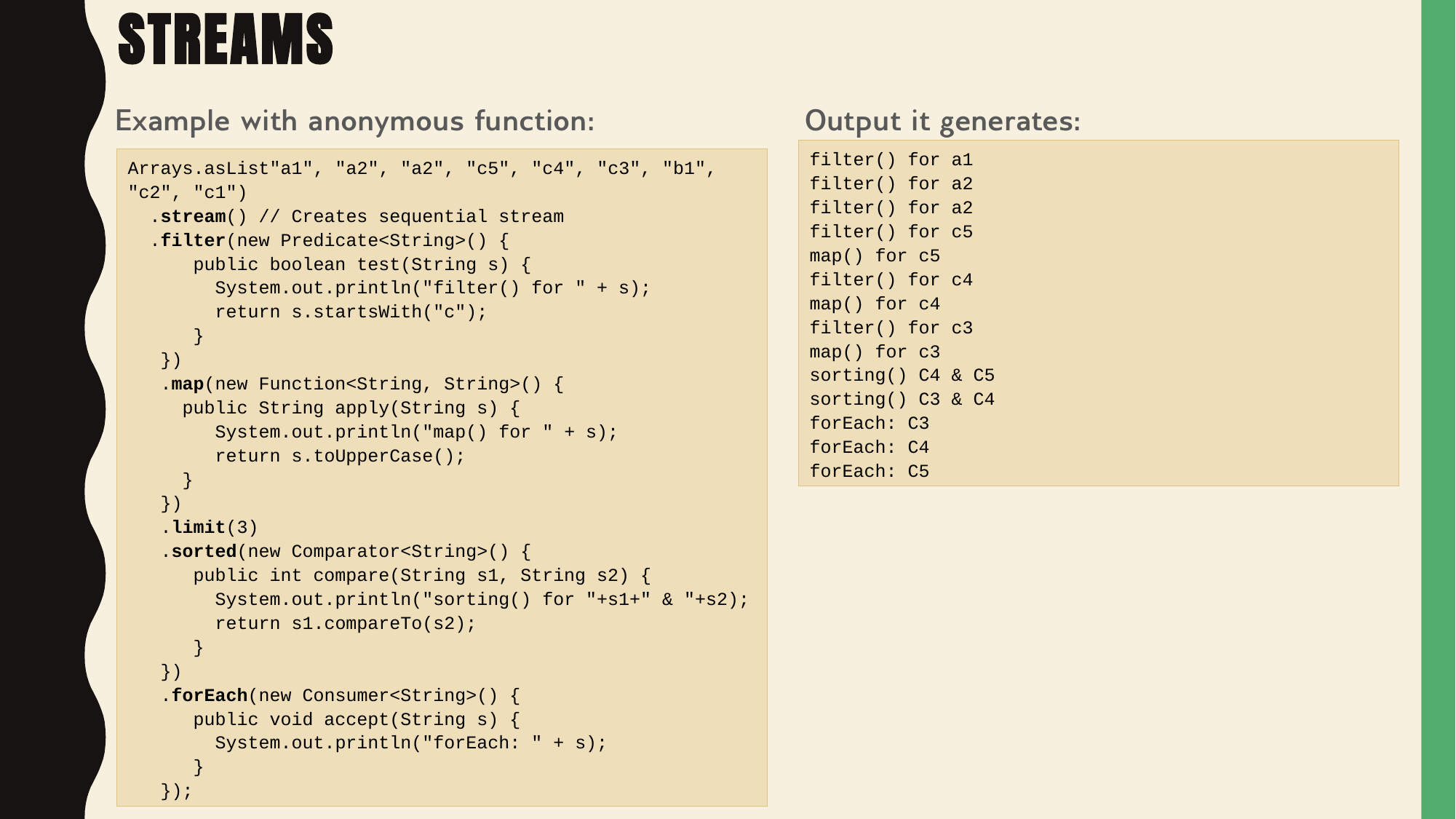

# Streams
Example with anonymous function:                       Output it generates:

Arrays.asList"a1", "a2", "a2", "c5", "c4", "c3", "b1", "c2", "c1")
  .stream() // Creates sequential stream
  .filter(new Predicate<String>() {
      public boolean test(String s) {
        System.out.println("filter() for " + s);
        return s.startsWith("c");
      }
   })
   .map(new Function<String, String>() {
     public String apply(String s) {
        System.out.println("map() for " + s);
        return s.toUpperCase();
     }
   })
   .limit(3)
   .sorted(new Comparator<String>() {
      public int compare(String s1, String s2) {
        System.out.println("sorting() for "+s1+" & "+s2);
        return s1.compareTo(s2);
      }
   })
   .forEach(new Consumer<String>() {
      public void accept(String s) {
        System.out.println("forEach: " + s);
      }
   });
filter() for a1
filter() for a2
filter() for a2
filter() for c5
map() for c5
filter() for c4
map() for c4
filter() for c3
map() for c3
sorting() C4 & C5
sorting() C3 & C4
forEach: C3
forEach: C4
forEach: C5